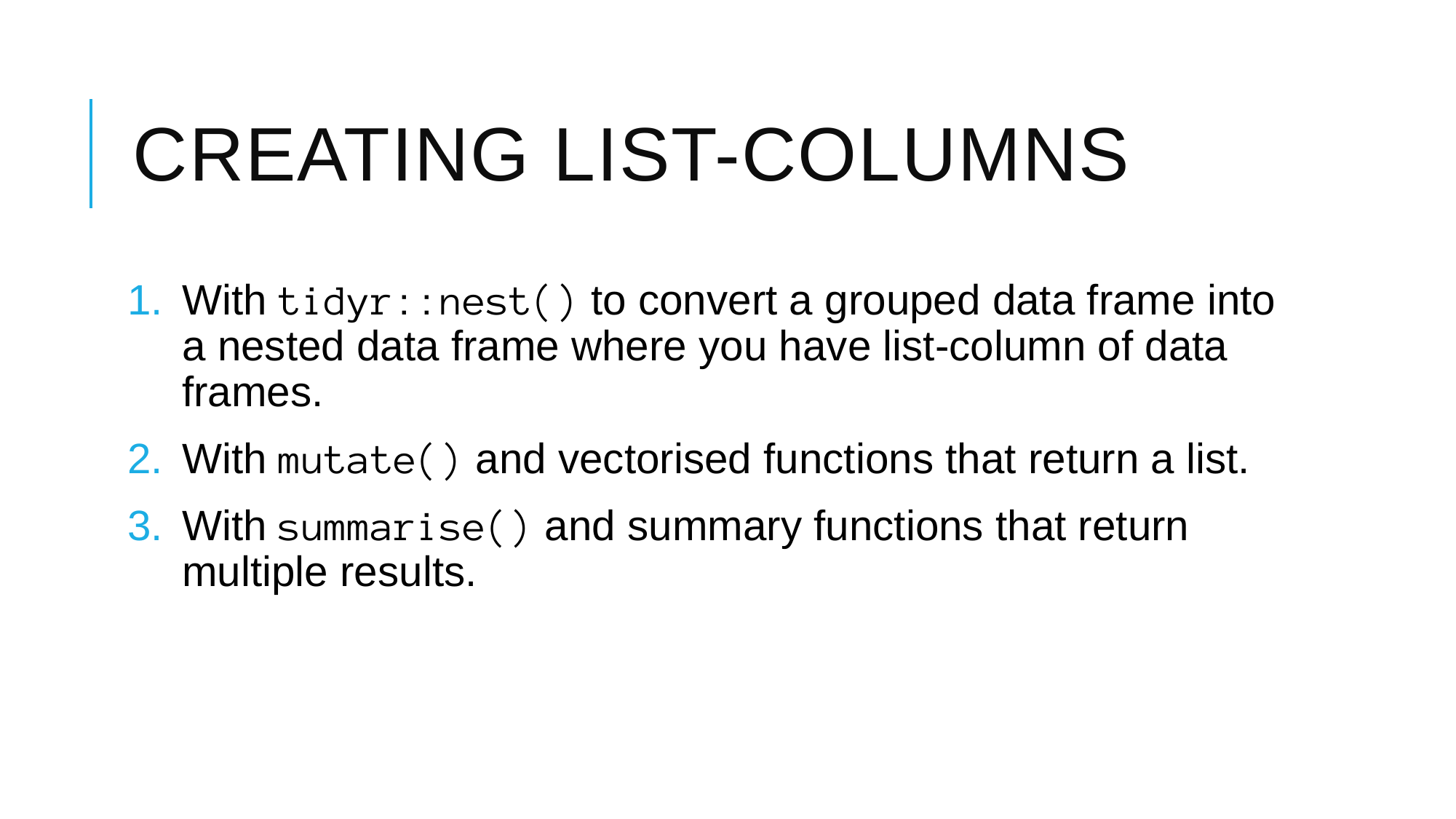

# Creating list-columns
With tidyr::nest() to convert a grouped data frame into a nested data frame where you have list-column of data frames.
With mutate() and vectorised functions that return a list.
With summarise() and summary functions that return multiple results.